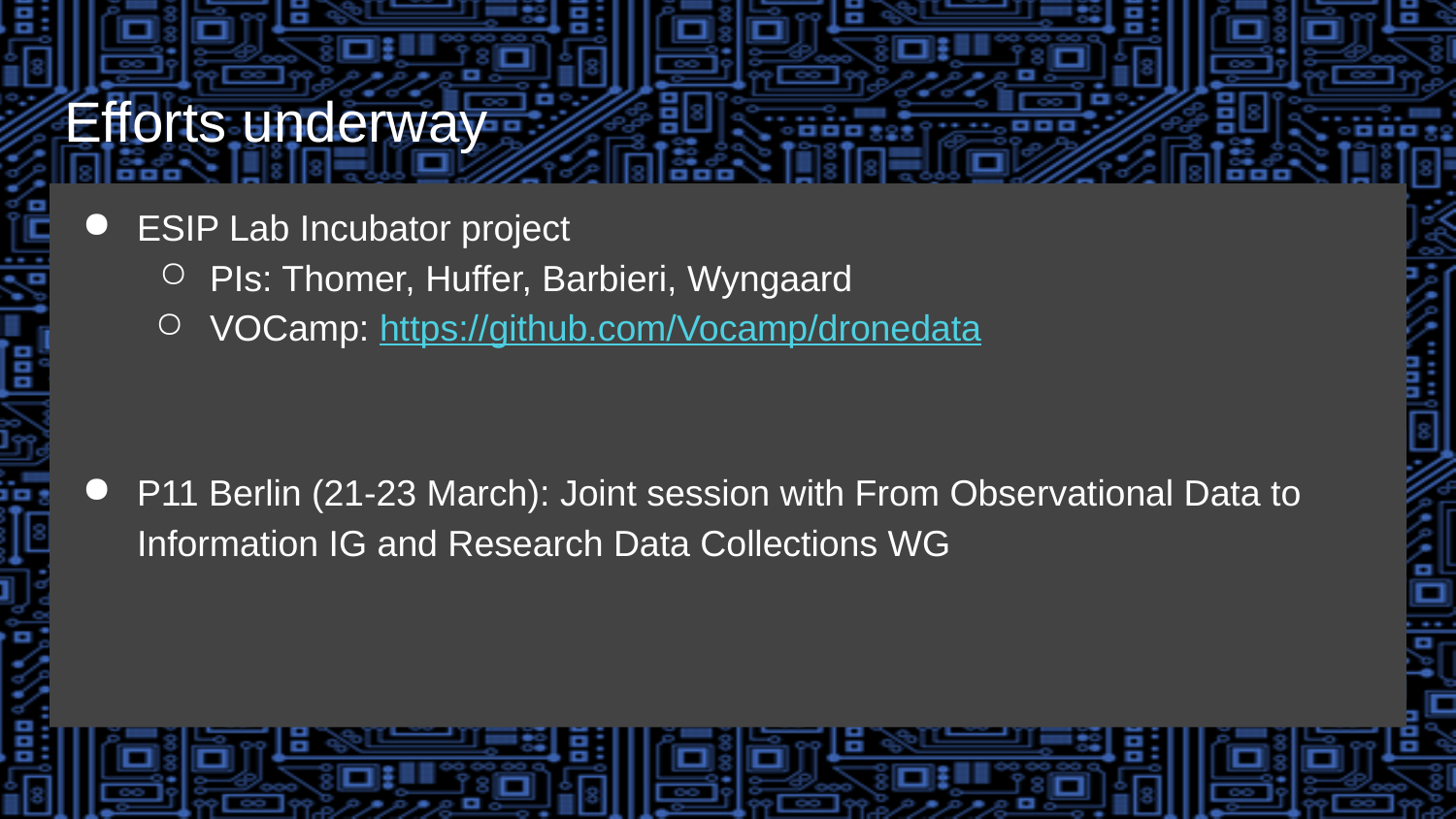

# Efforts underway
ESIP Lab Incubator project
PIs: Thomer, Huffer, Barbieri, Wyngaard
VOCamp: https://github.com/Vocamp/dronedata

P11 Berlin (21-23 March): Joint session with From Observational Data to Information IG and Research Data Collections WG